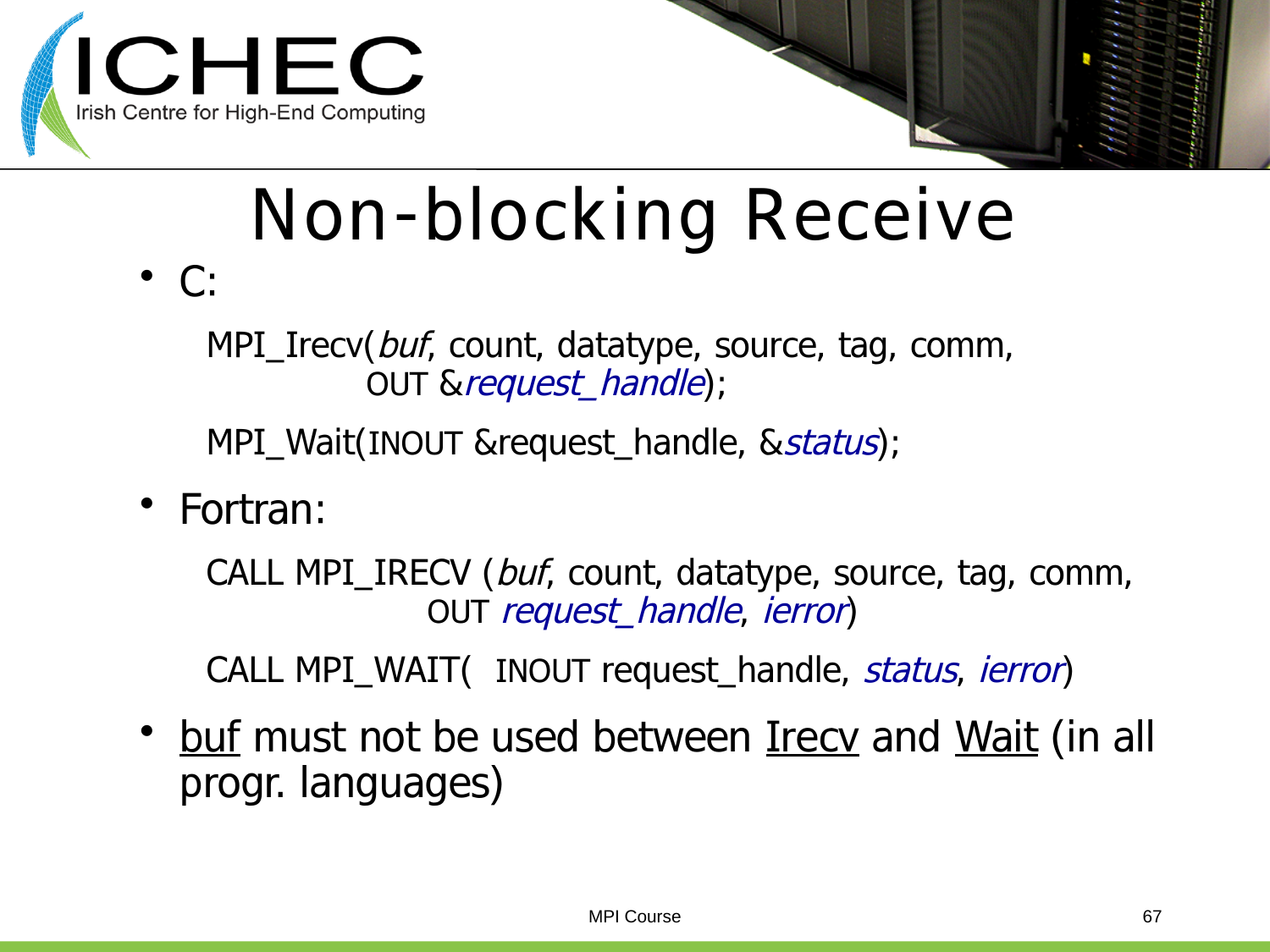

# Non-blocking Receive
C:
MPI_Irecv(buf, count, datatype, source, tag, comm,
           OUT &request_handle);
MPI_Wait(INOUT &request_handle, &status);
Fortran:
CALL MPI_IRECV (buf, count, datatype, source, tag, comm,
	     OUT request_handle, ierror)
CALL MPI_WAIT(  INOUT request_handle, status, ierror)
buf must not be used between Irecv and Wait (in all progr. languages)

MPI Course
67